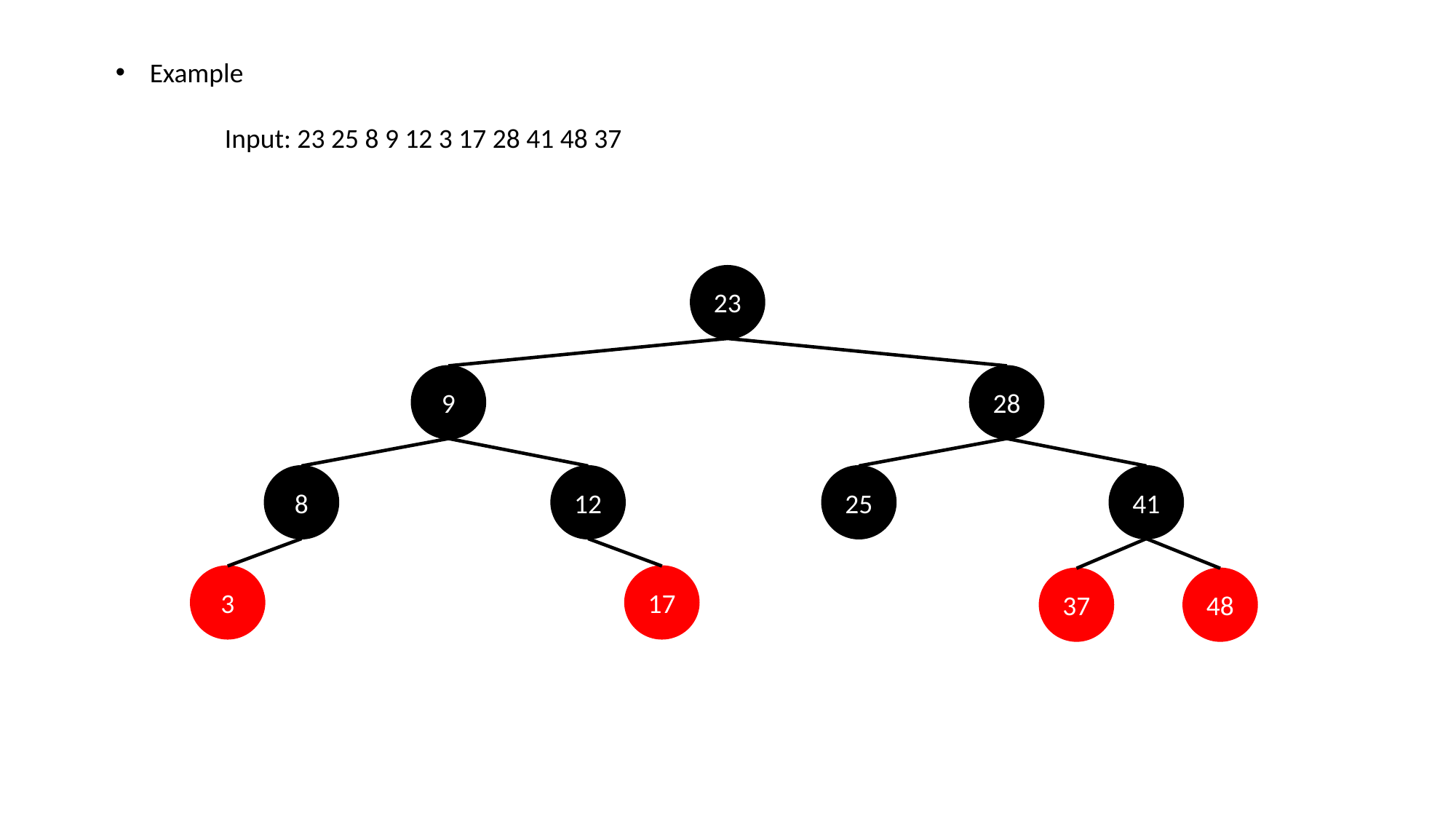

Example

	Input: 23 25 8 9 12 3 17 28 41 48 37
23
9
28
8
12
25
41
3
17
37
48